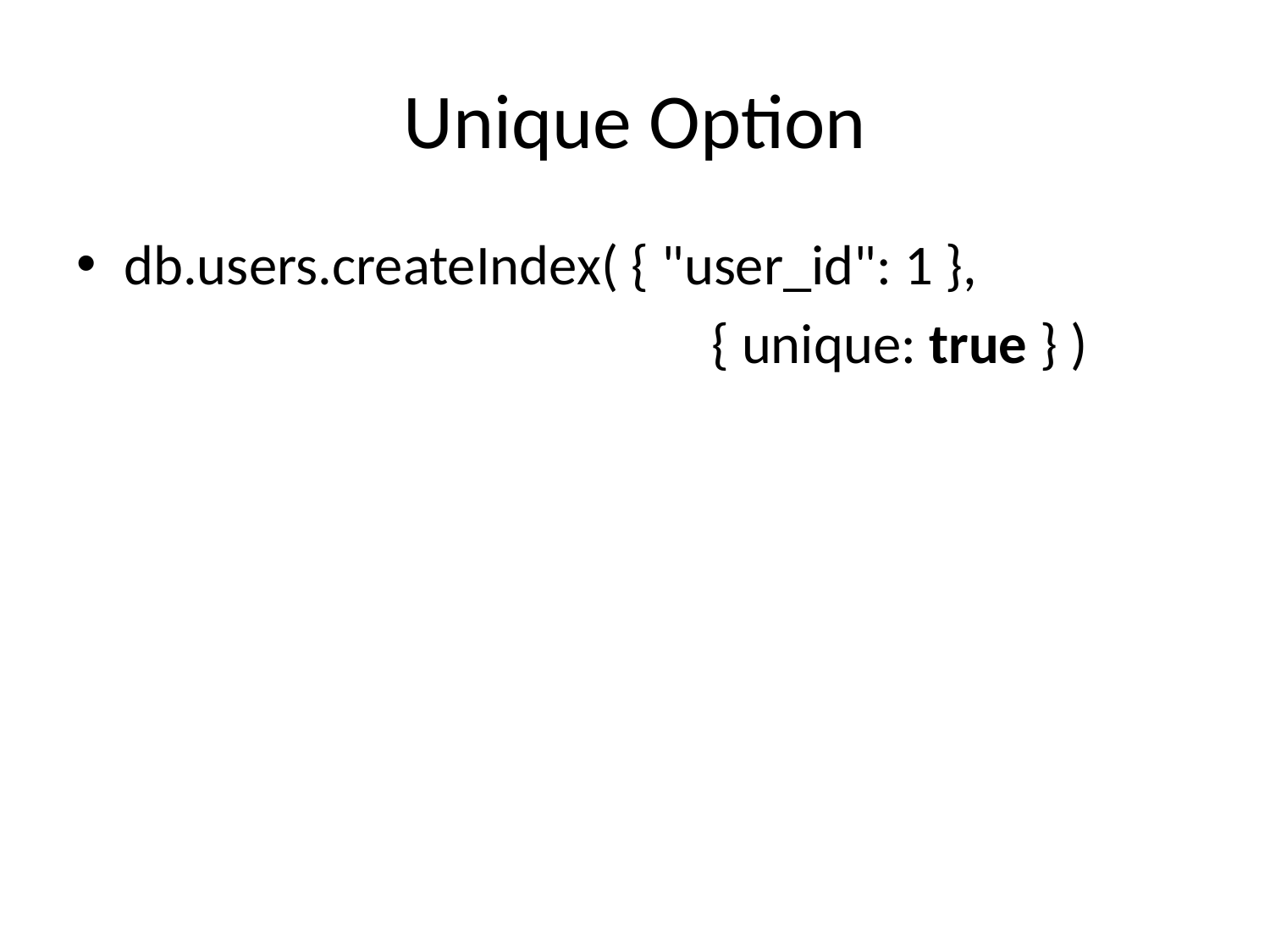

# Unique Option
db.users.createIndex( { "user_id": 1 },
					{ unique: true } )